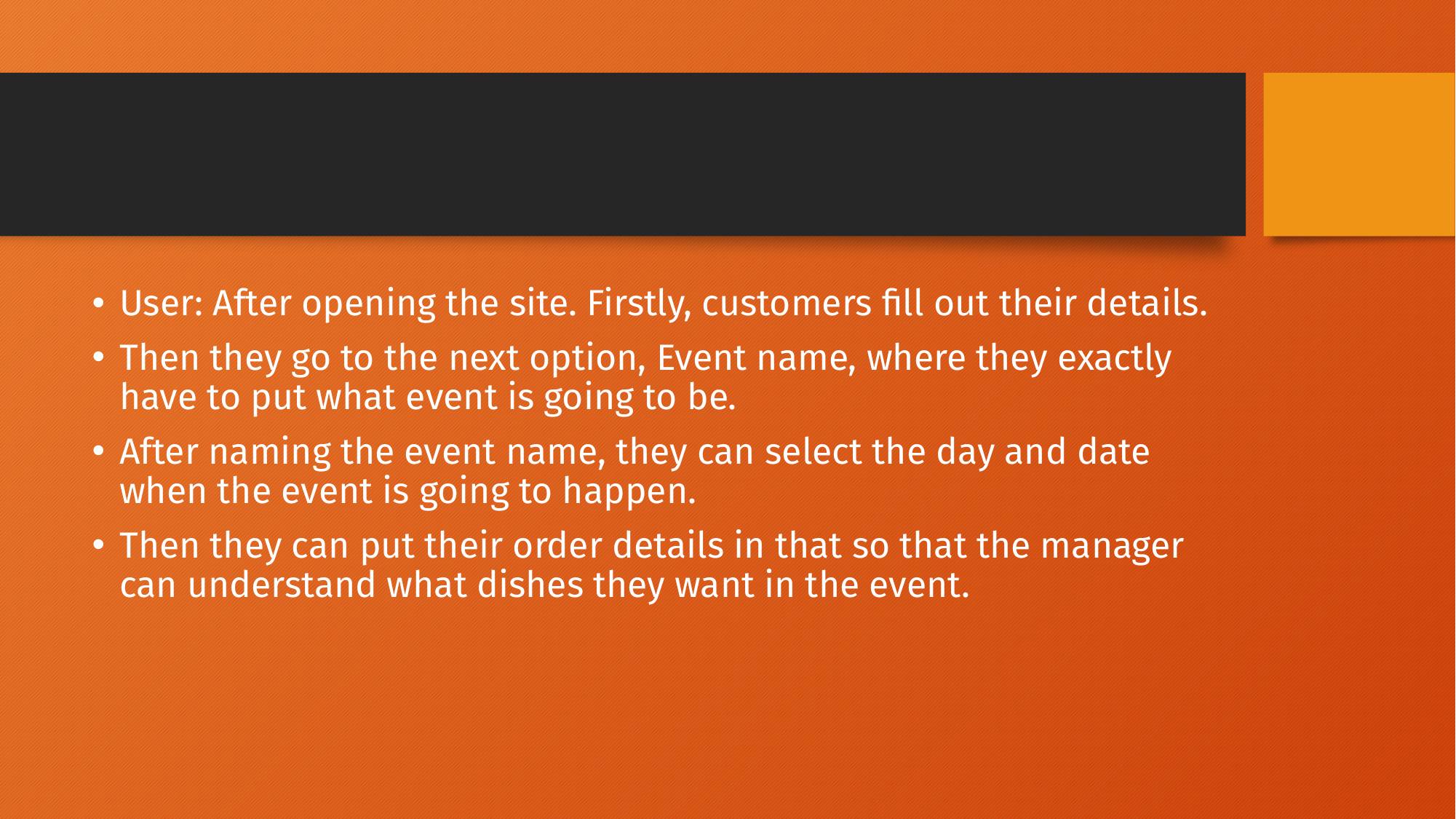

#
User: After opening the site. Firstly, customers fill out their details.
Then they go to the next option, Event name, where they exactly have to put what event is going to be.
After naming the event name, they can select the day and date when the event is going to happen.
Then they can put their order details in that so that the manager can understand what dishes they want in the event.